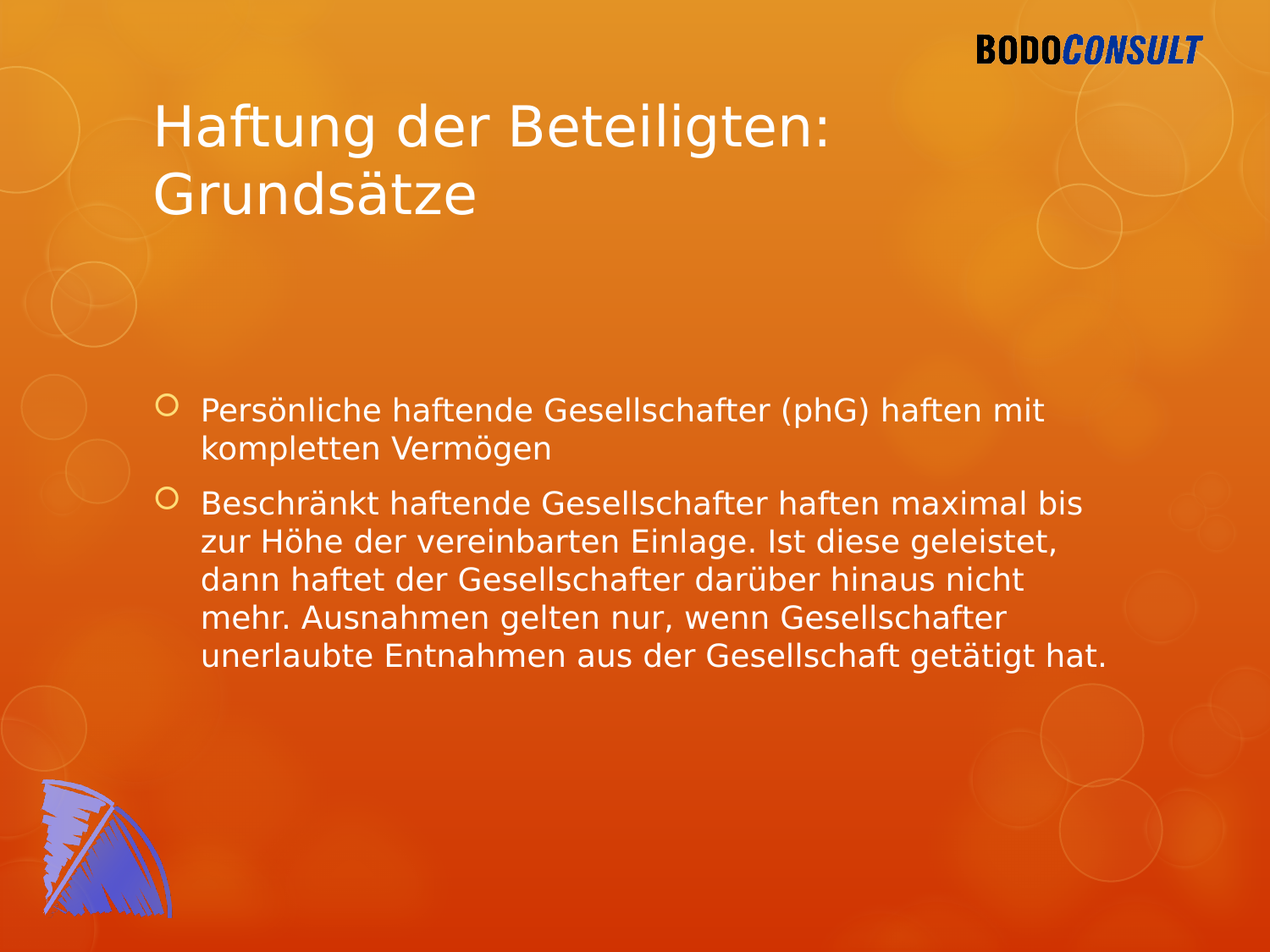

# Haftung der Beteiligten: Grundsätze
Persönliche haftende Gesellschafter (phG) haften mit kompletten Vermögen
Beschränkt haftende Gesellschafter haften maximal bis zur Höhe der vereinbarten Einlage. Ist diese geleistet, dann haftet der Gesellschafter darüber hinaus nicht mehr. Ausnahmen gelten nur, wenn Gesellschafter unerlaubte Entnahmen aus der Gesellschaft getätigt hat.